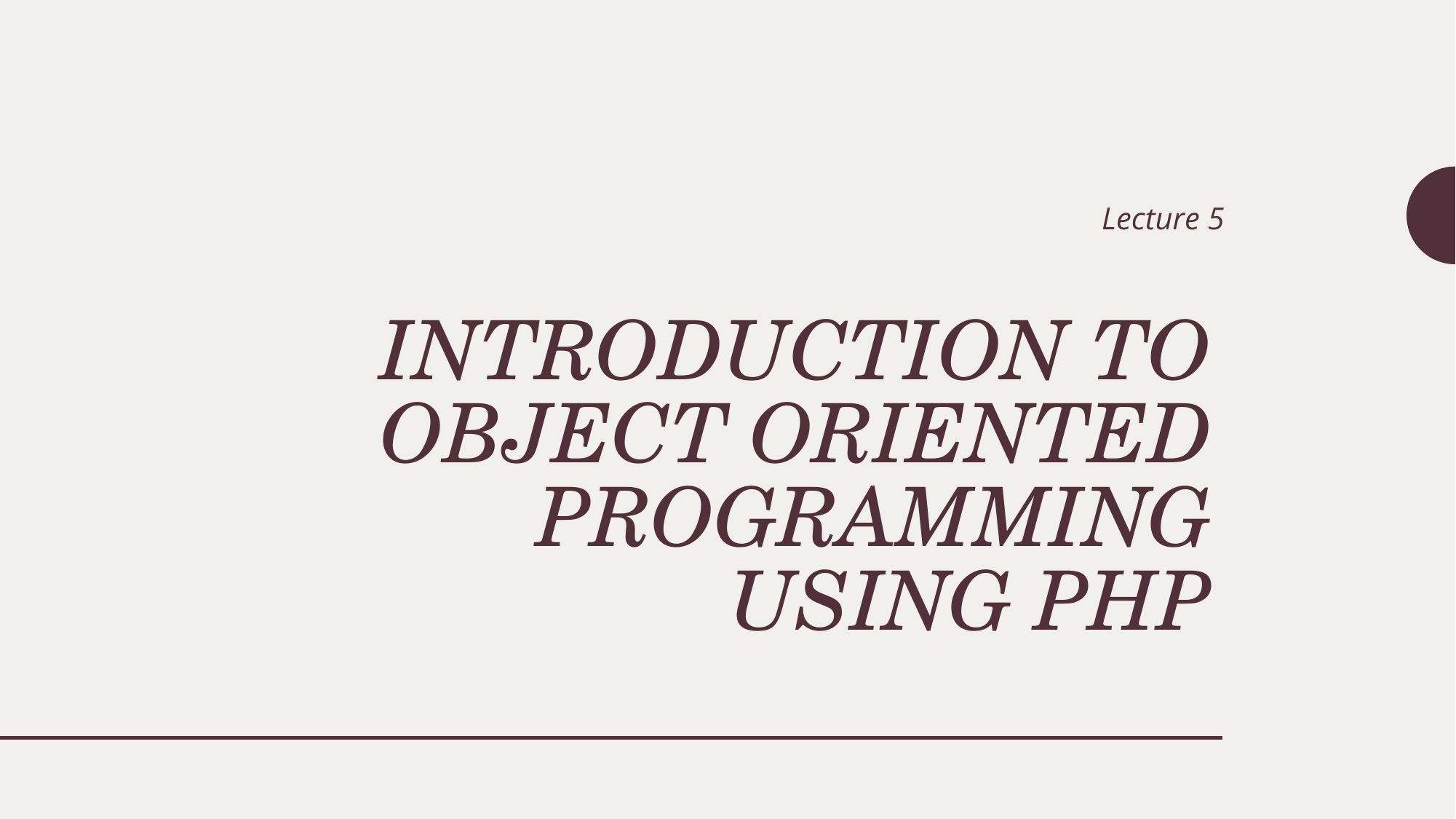

Lecture 5
# Introduction to object oriented programming using PHP